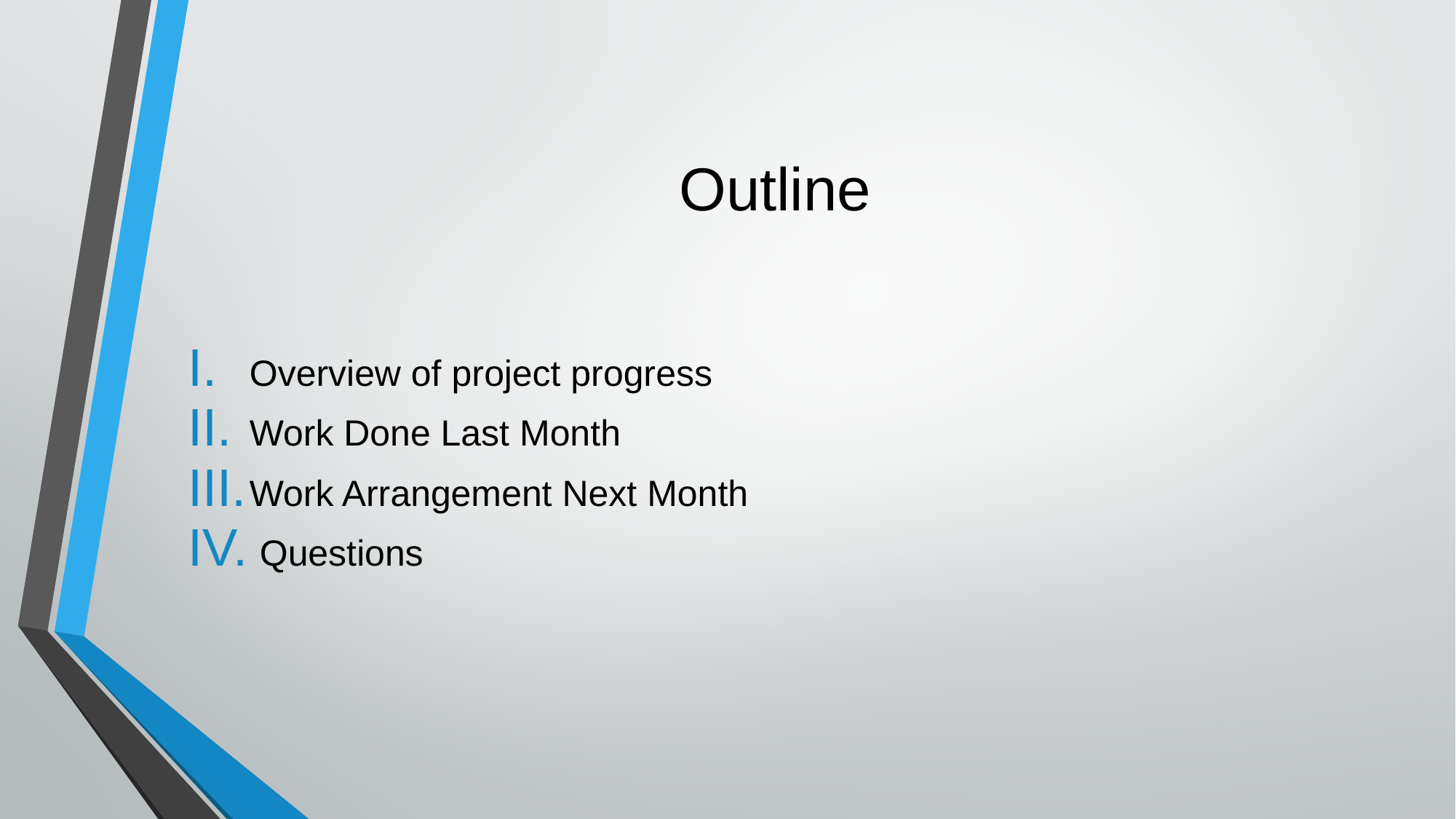

# Outline
Overview of project progress
Work Done Last Month
Work Arrangement Next Month
 Questions